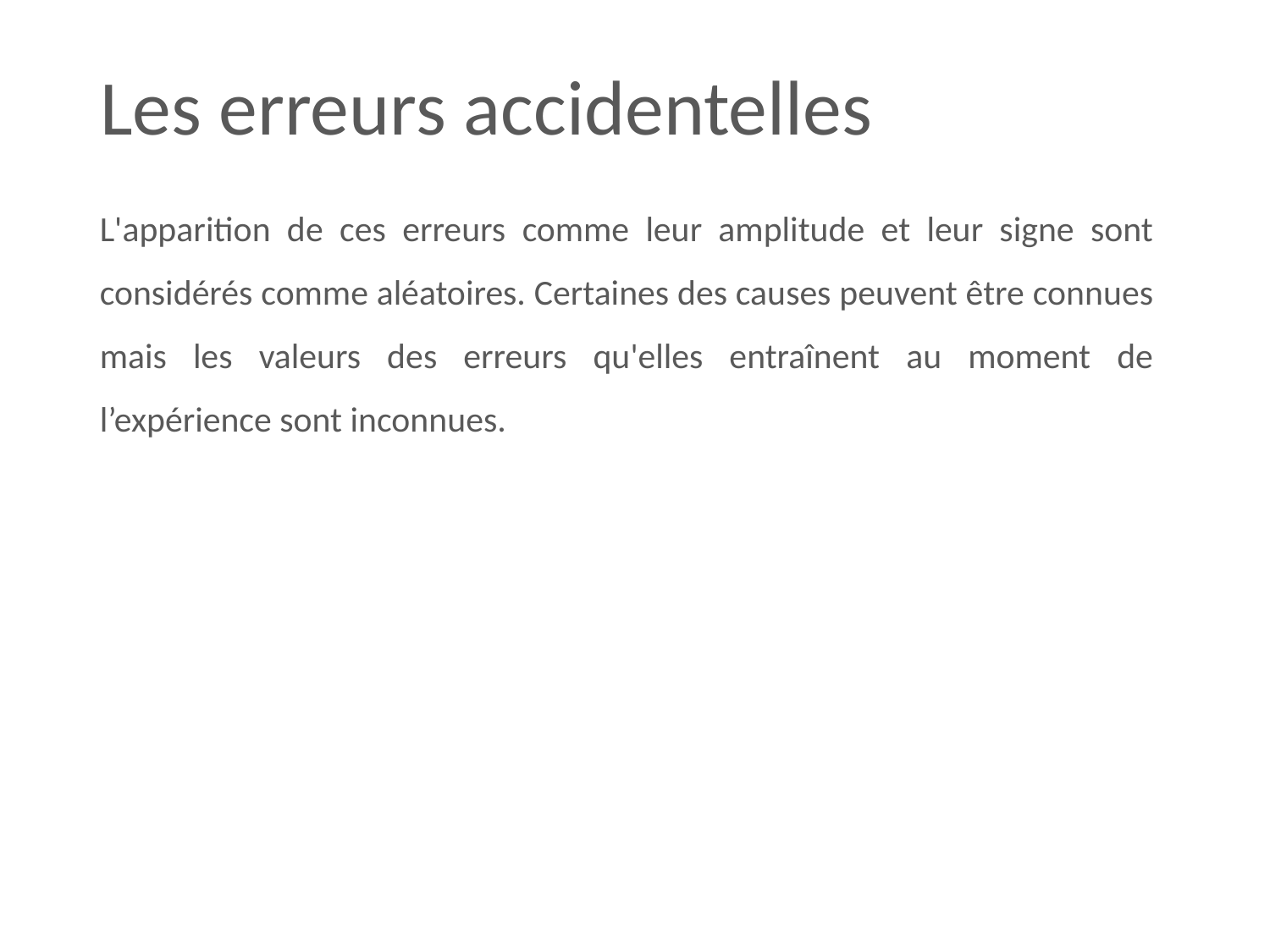

# Les erreurs accidentelles
L'apparition de ces erreurs comme leur amplitude et leur signe sont considérés comme aléatoires. Certaines des causes peuvent être connues mais les valeurs des erreurs qu'elles entraînent au moment de l’expérience sont inconnues.